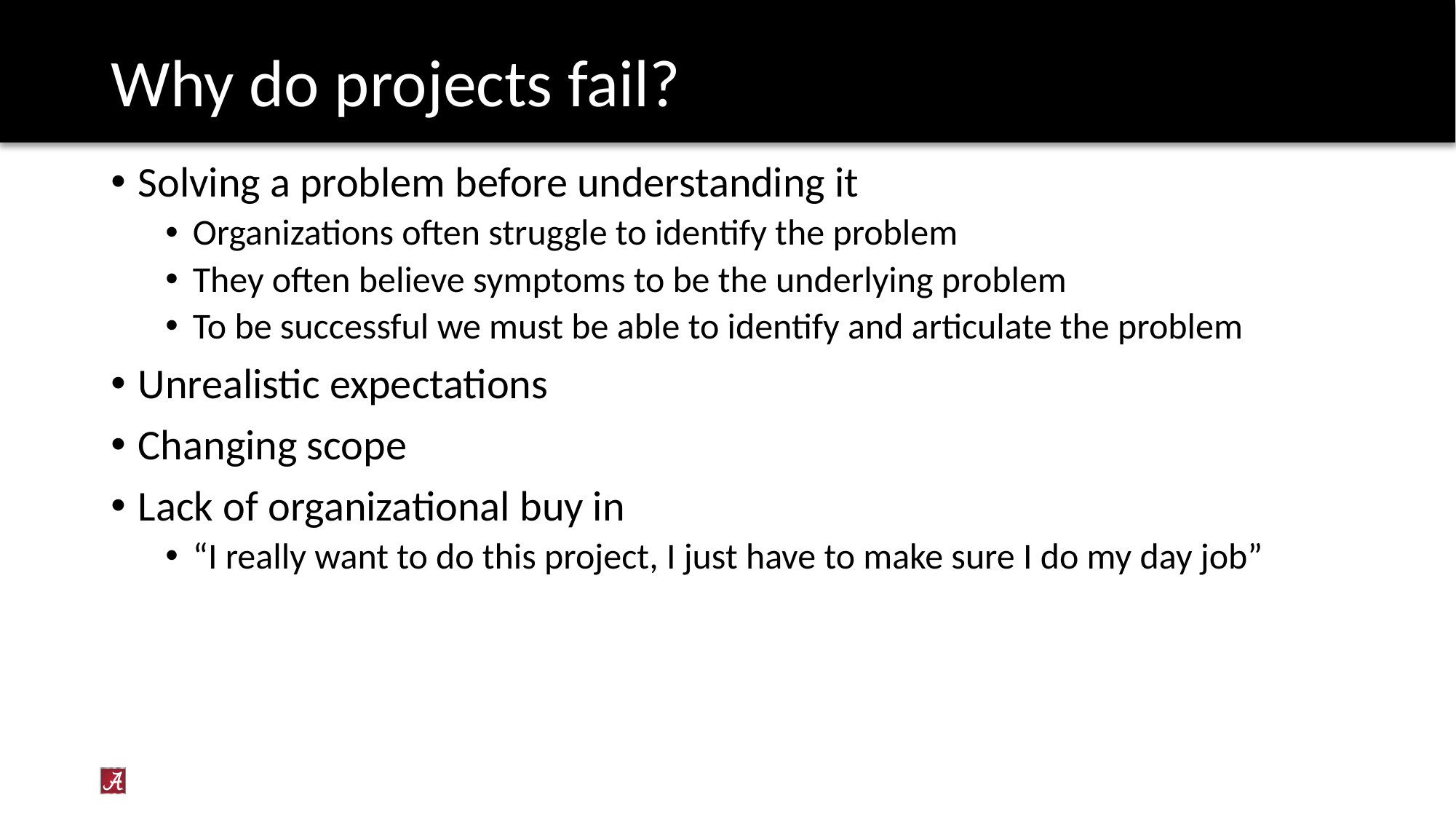

# Why do projects fail?
Solving a problem before understanding it
Organizations often struggle to identify the problem
They often believe symptoms to be the underlying problem
To be successful we must be able to identify and articulate the problem
Unrealistic expectations
Changing scope
Lack of organizational buy in
“I really want to do this project, I just have to make sure I do my day job”